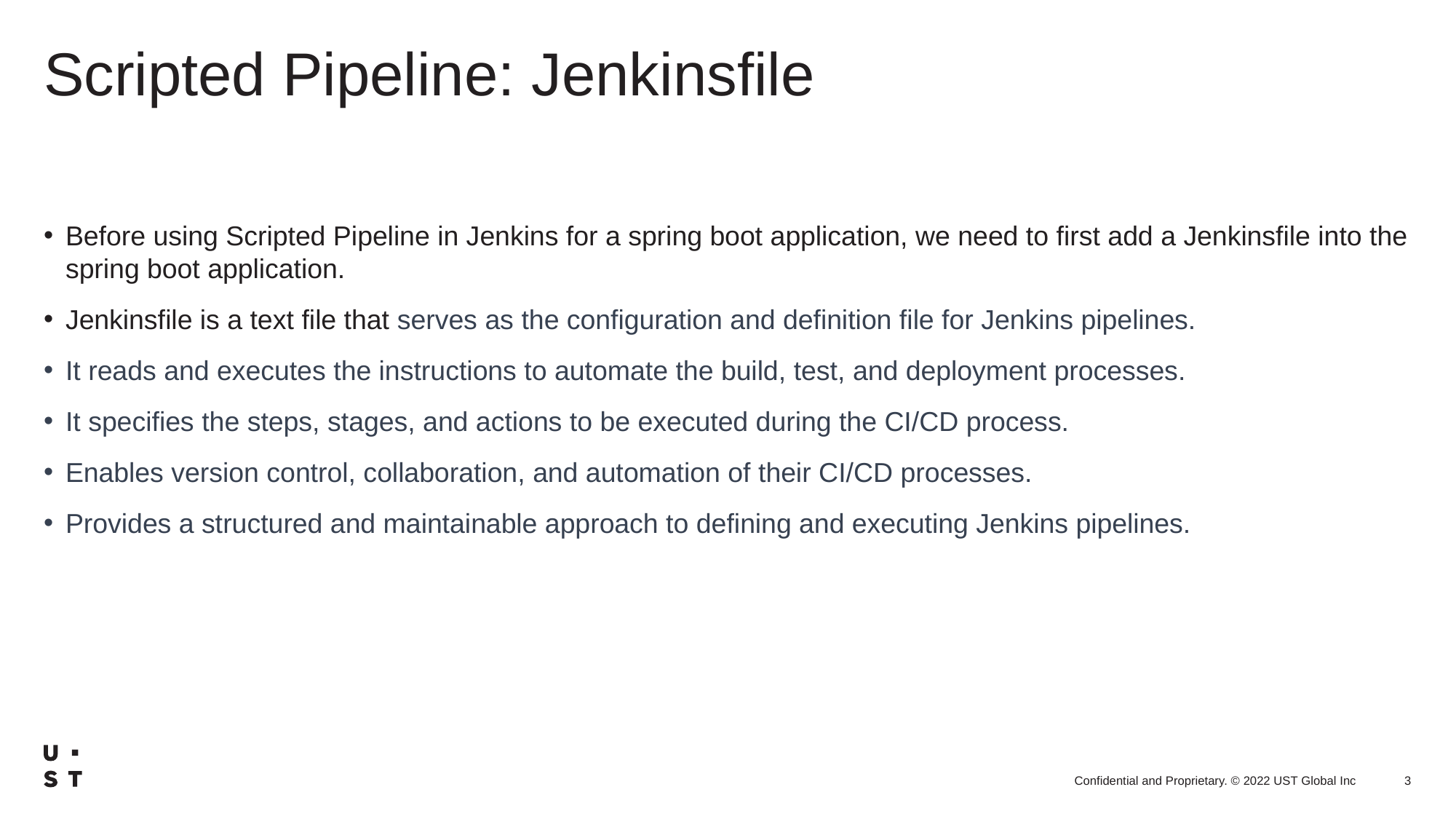

# Scripted Pipeline: Jenkinsfile
Before using Scripted Pipeline in Jenkins for a spring boot application, we need to first add a Jenkinsfile into the spring boot application.
Jenkinsfile is a text file that serves as the configuration and definition file for Jenkins pipelines.
It reads and executes the instructions to automate the build, test, and deployment processes.
It specifies the steps, stages, and actions to be executed during the CI/CD process.
Enables version control, collaboration, and automation of their CI/CD processes.
Provides a structured and maintainable approach to defining and executing Jenkins pipelines.